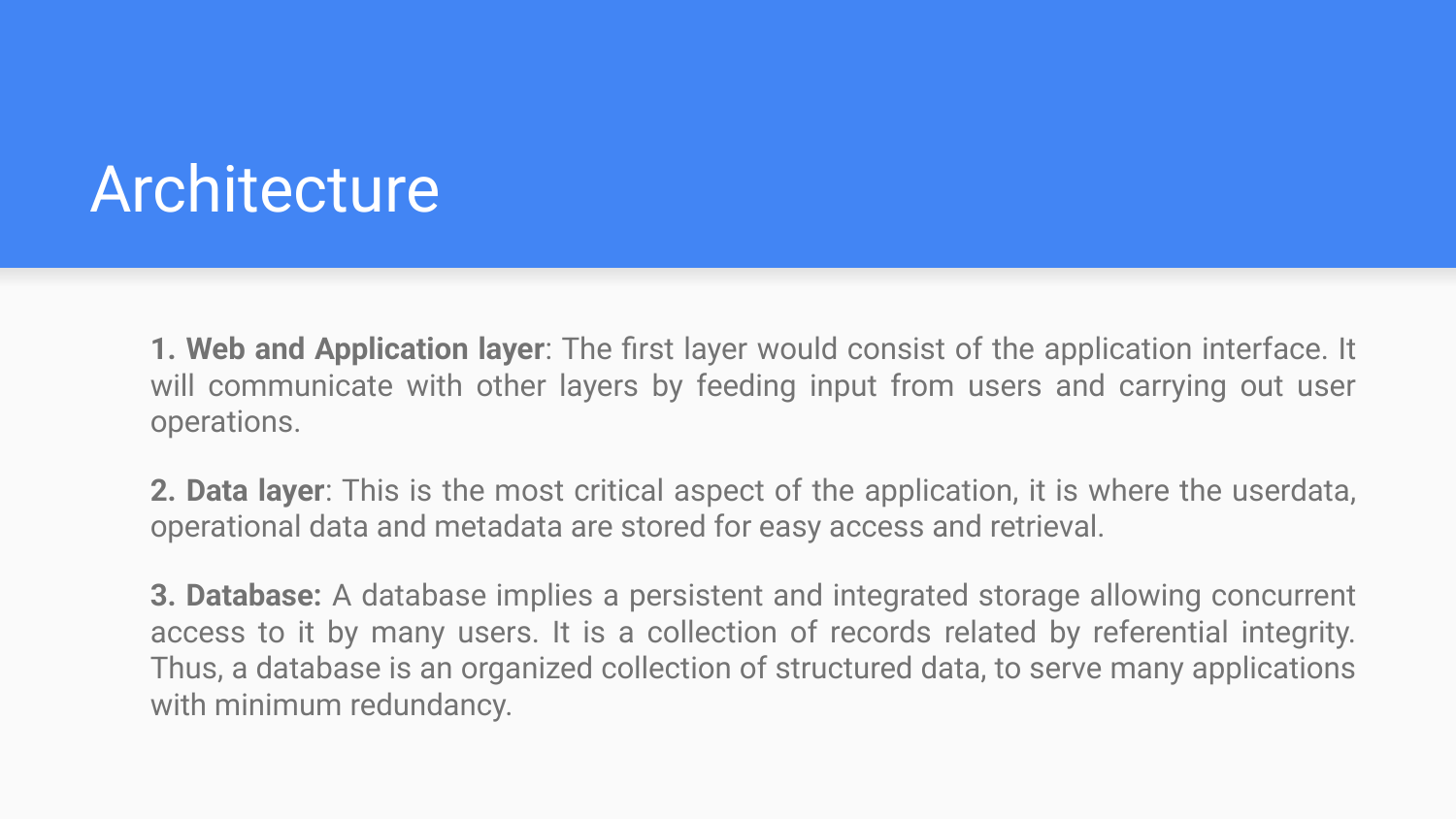

# Architecture
1. Web and Application layer: The first layer would consist of the application interface. It will communicate with other layers by feeding input from users and carrying out user operations.
2. Data layer: This is the most critical aspect of the application, it is where the userdata, operational data and metadata are stored for easy access and retrieval.
3. Database: A database implies a persistent and integrated storage allowing concurrent access to it by many users. It is a collection of records related by referential integrity. Thus, a database is an organized collection of structured data, to serve many applications with minimum redundancy.